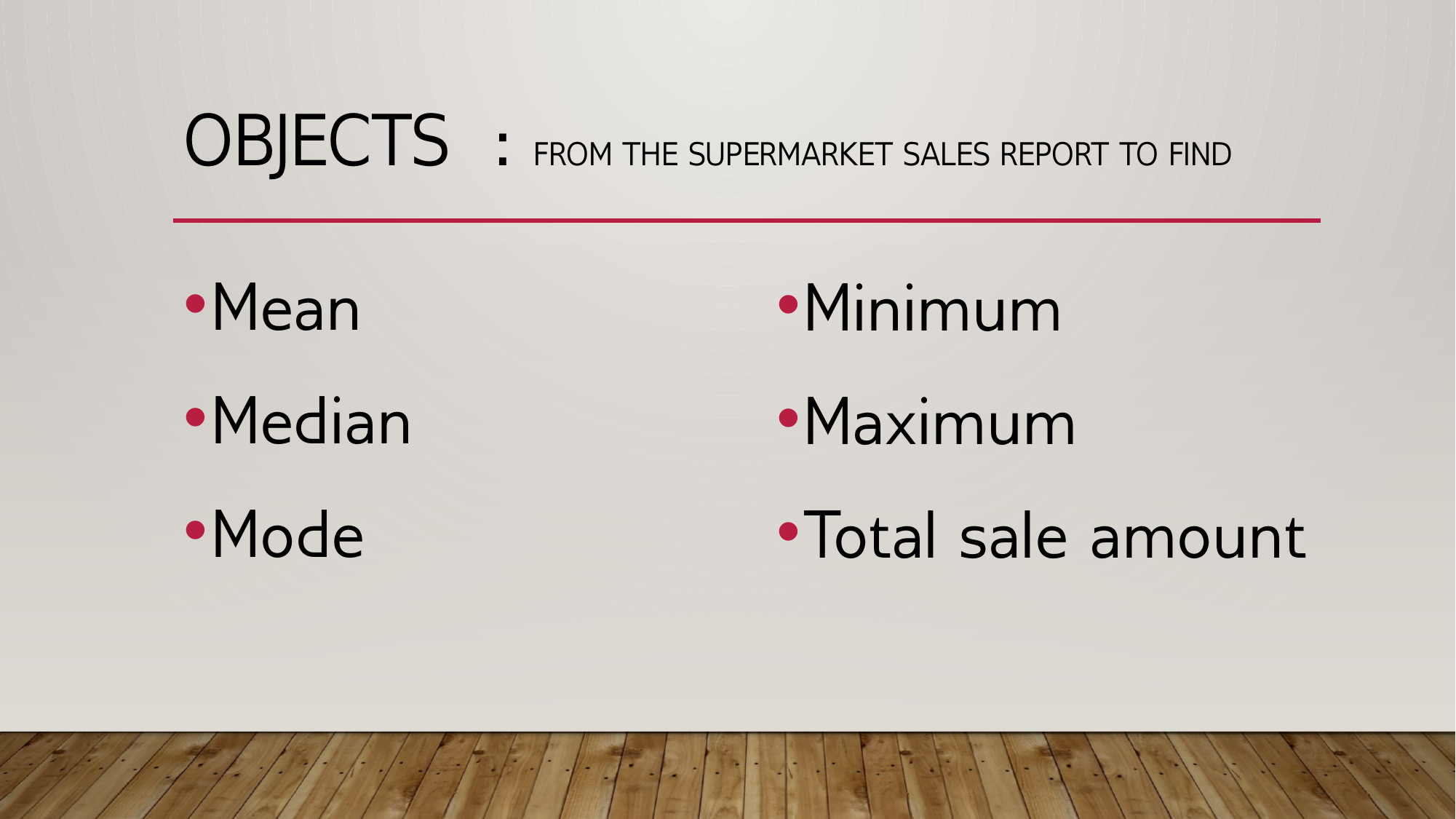

# Objects  : FROM THE SUPERMARKET SALES REPORT TO FIND
Mean
Median
Mode

Minimum
Maximum
Total sale amount